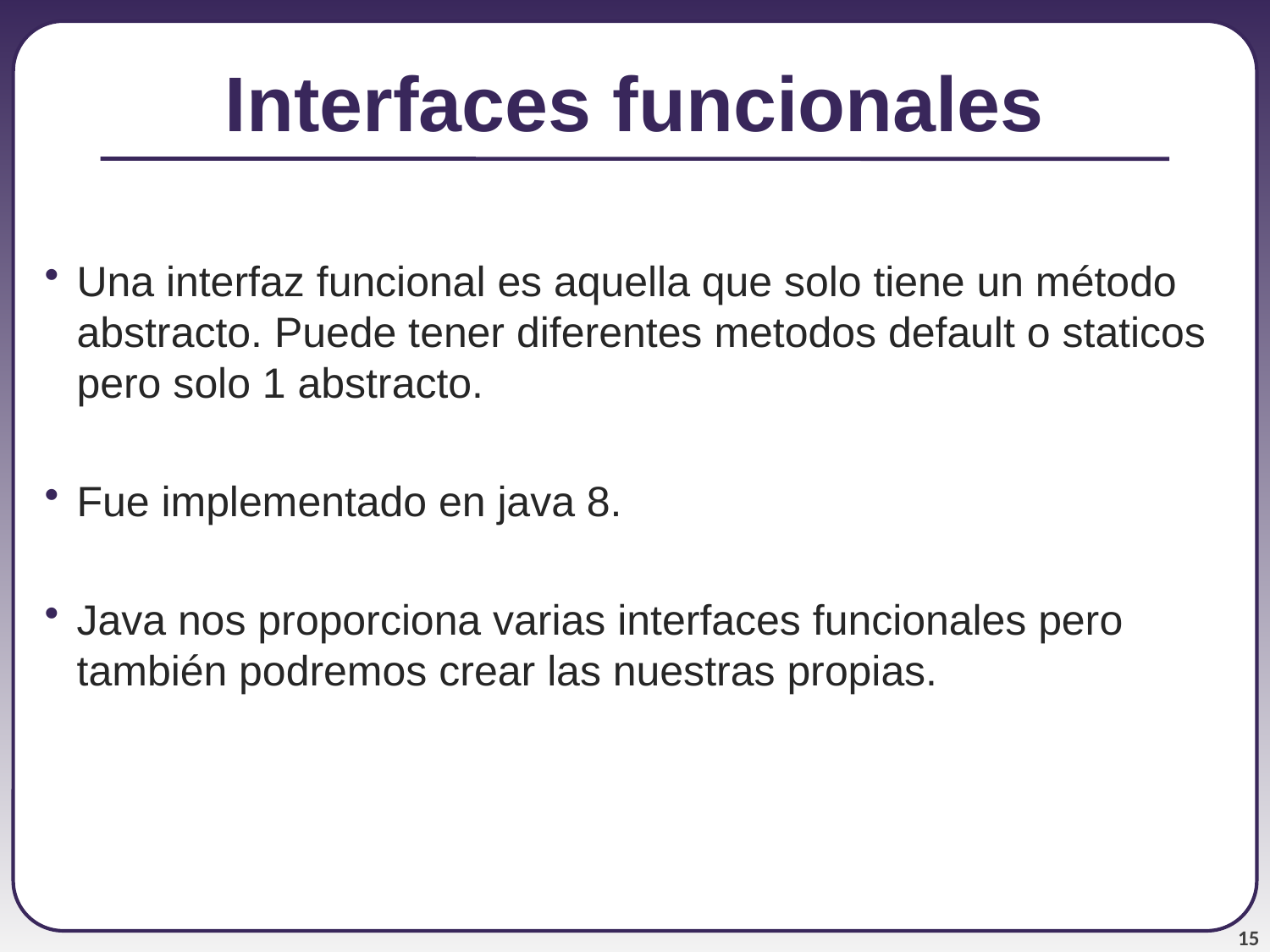

# Interfaces funcionales
Una interfaz funcional es aquella que solo tiene un método abstracto. Puede tener diferentes metodos default o staticos pero solo 1 abstracto.

Fue implementado en java 8.

Java nos proporciona varias interfaces funcionales pero también podremos crear las nuestras propias.